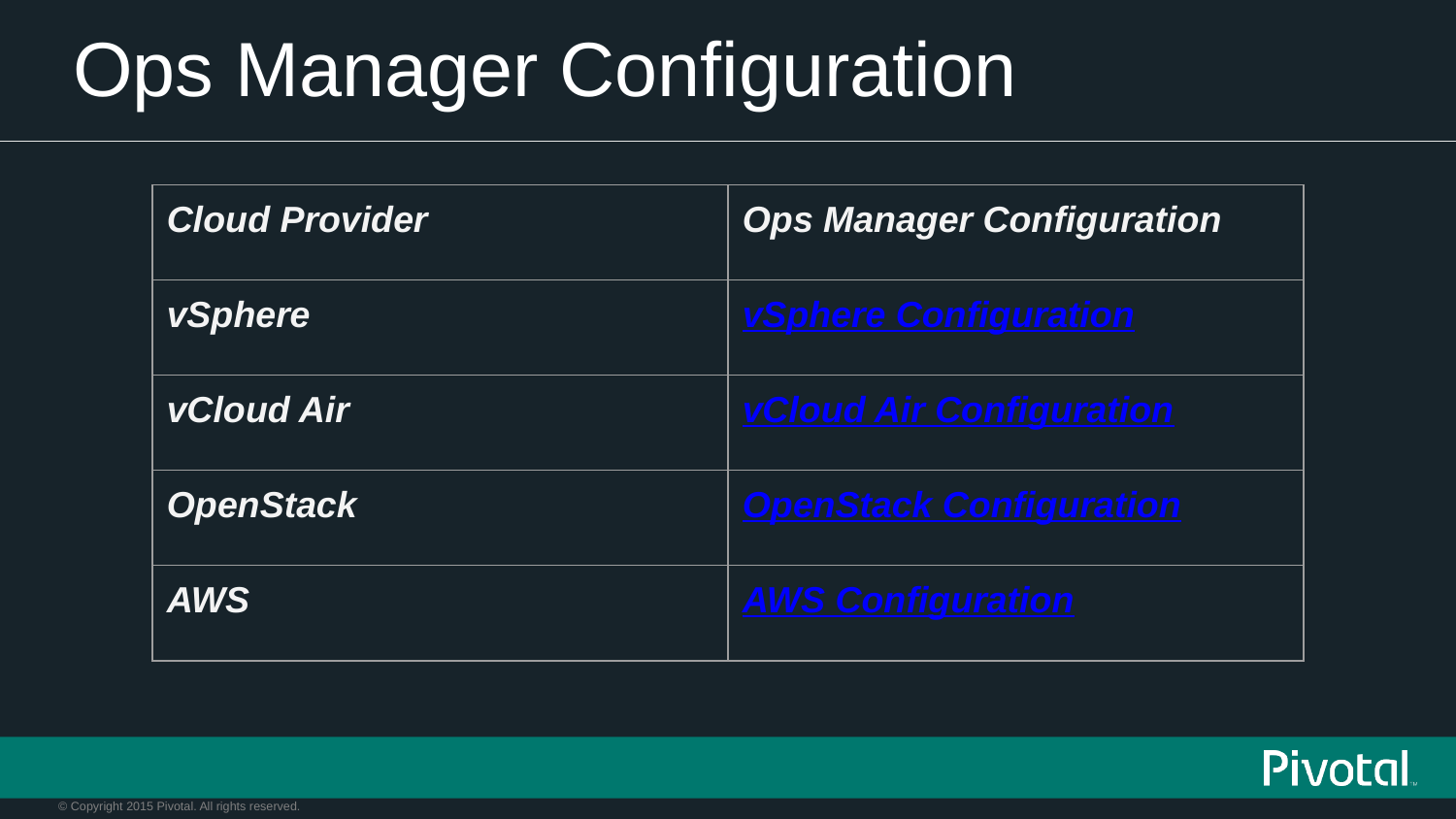

# Ops Manager Configuration
| Cloud Provider | Ops Manager Configuration |
| --- | --- |
| vSphere | vSphere Configuration |
| vCloud Air | vCloud Air Configuration |
| OpenStack | OpenStack Configuration |
| AWS | AWS Configuration |